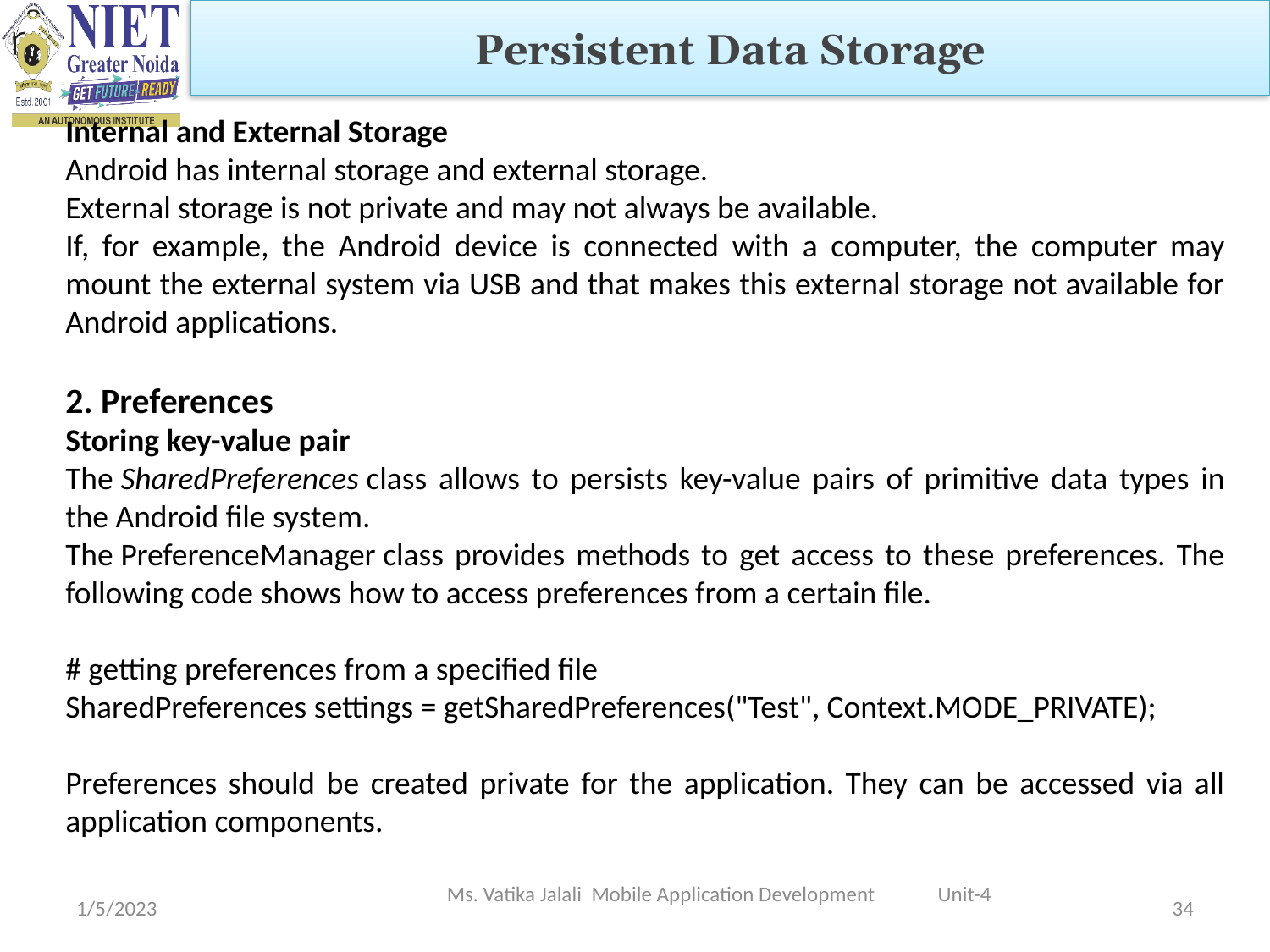

Persistent Data Storage

Internal and External Storage
Android has internal storage and external storage.
External storage is not private and may not always be available.
If, for example, the Android device is connected with a computer, the computer may mount the external system via USB and that makes this external storage not available for Android applications.

2. Preferences
Storing key-value pair
The SharedPreferences class allows to persists key-value pairs of primitive data types in the Android file system.
The PreferenceManager class provides methods to get access to these preferences. The following code shows how to access preferences from a certain file.

# getting preferences from a specified file
SharedPreferences settings = getSharedPreferences("Test", Context.MODE_PRIVATE);

Preferences should be created private for the application. They can be accessed via all application components.

Ms. Vatika Jalali  Mobile Application Development             Unit-4
1/5/2023
34